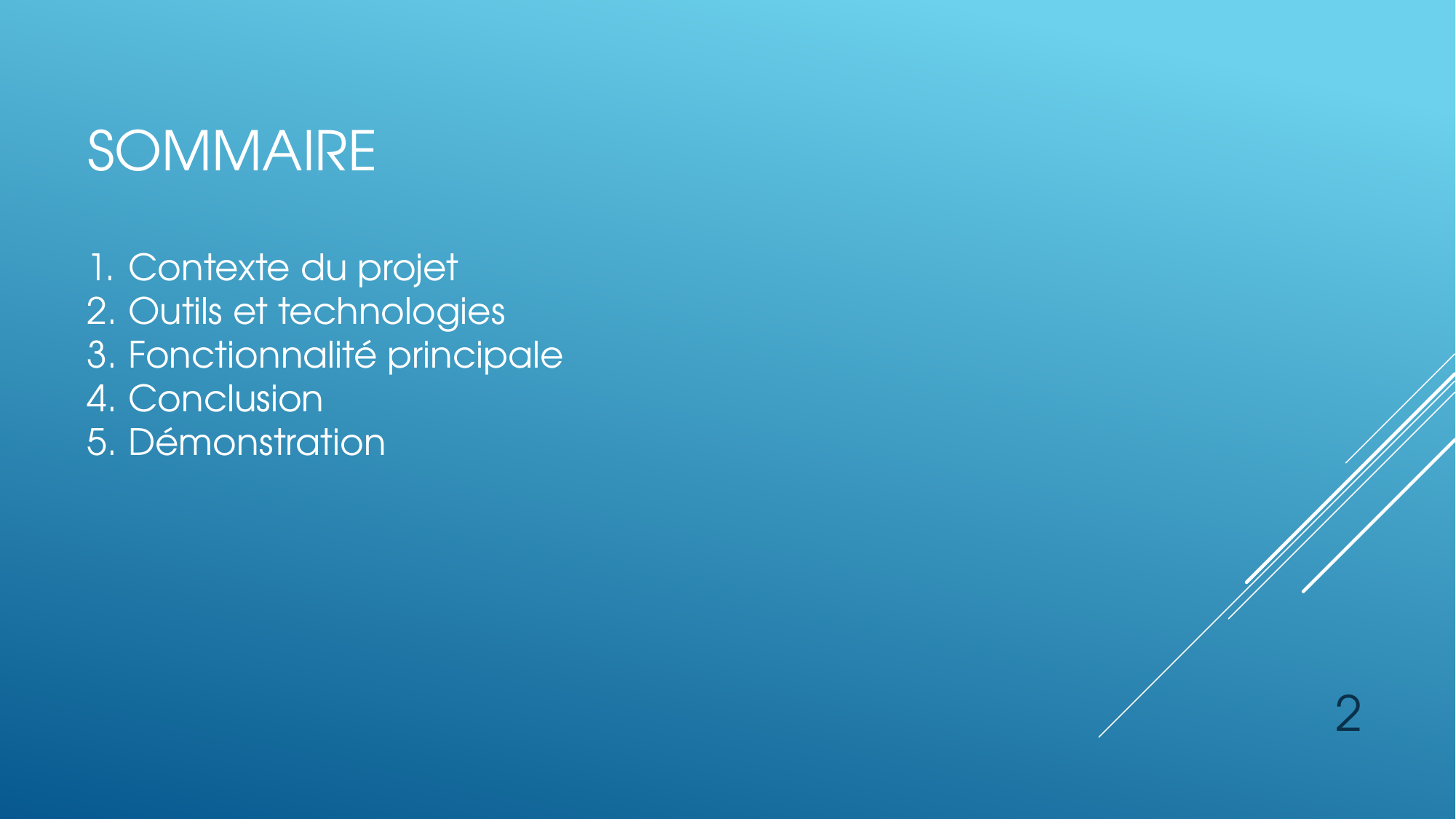

# Sommaire
Contexte du projet
Outils et technologies
Fonctionnalité principale
Conclusion
Démonstration
2